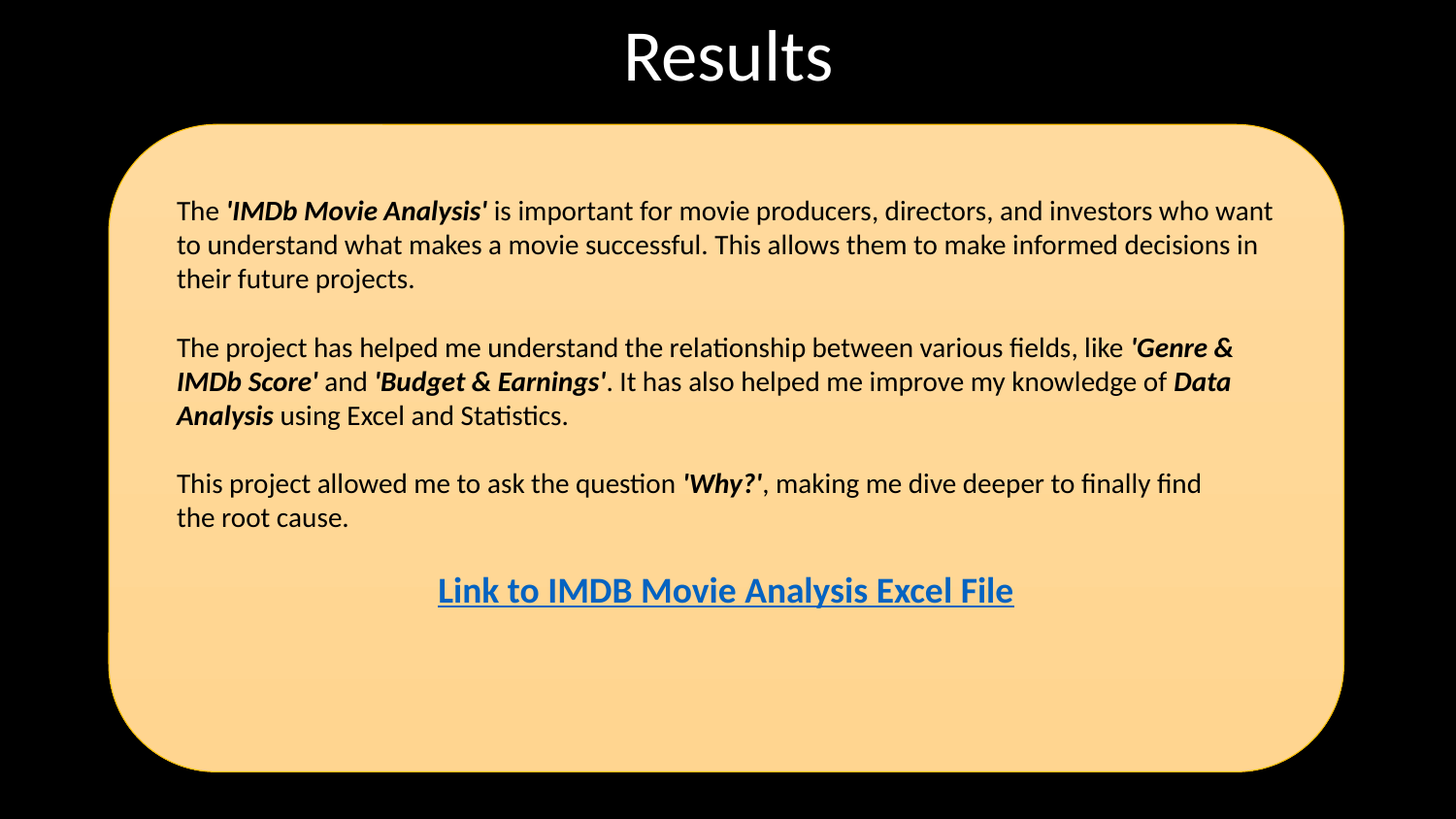

# Results
The 'IMDb Movie Analysis' is important for movie producers, directors, and investors who want to understand what makes a movie successful. This allows them to make informed decisions in their future projects.

The project has helped me understand the relationship between various fields, like 'Genre & IMDb Score' and 'Budget & Earnings'. It has also helped me improve my knowledge of Data Analysis using Excel and Statistics.

This project allowed me to ask the question 'Why?', making me dive deeper to finally find the root cause.

Link to IMDB Movie Analysis Excel File